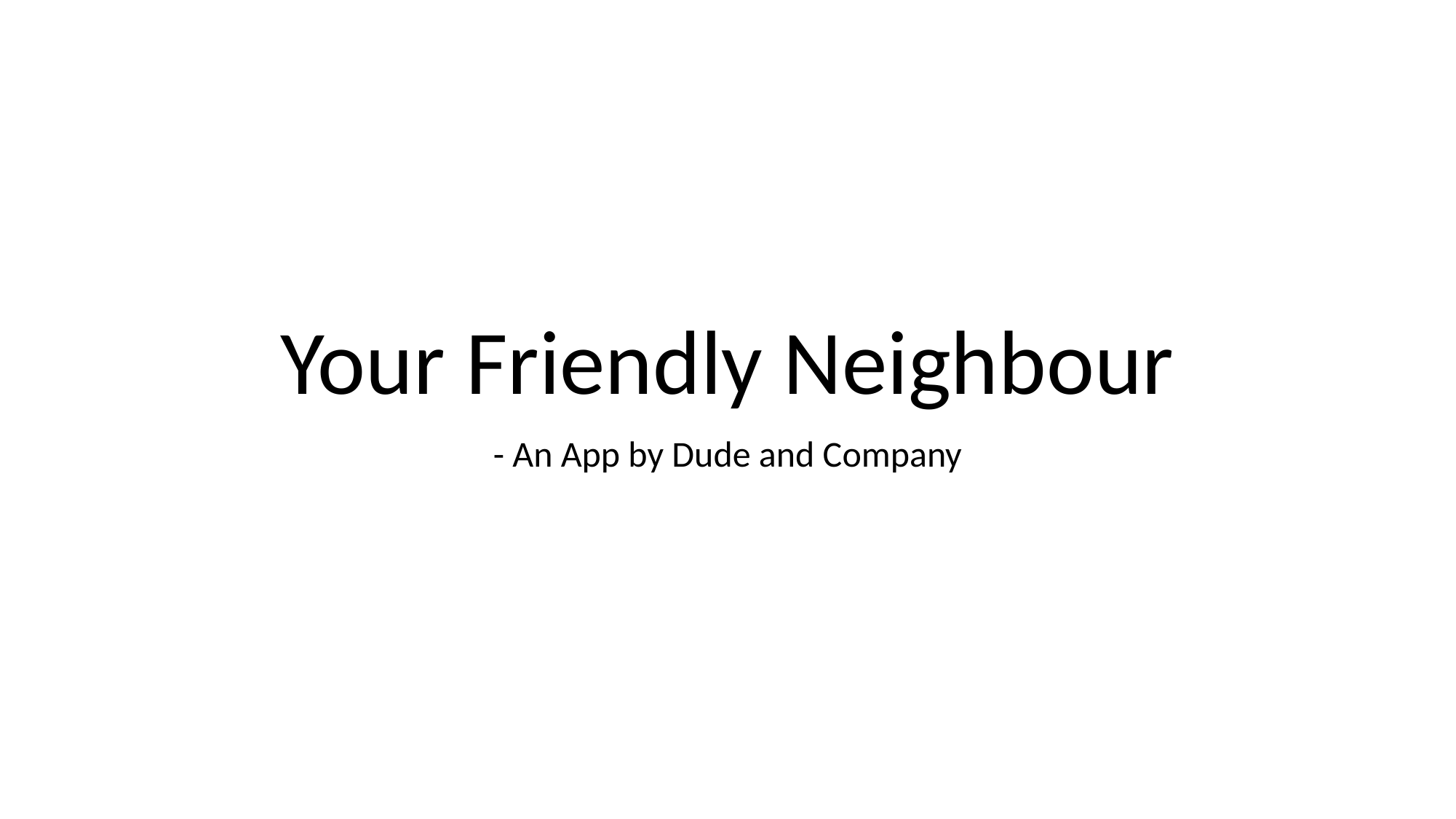

# Your Friendly Neighbour
- An App by Dude and Company